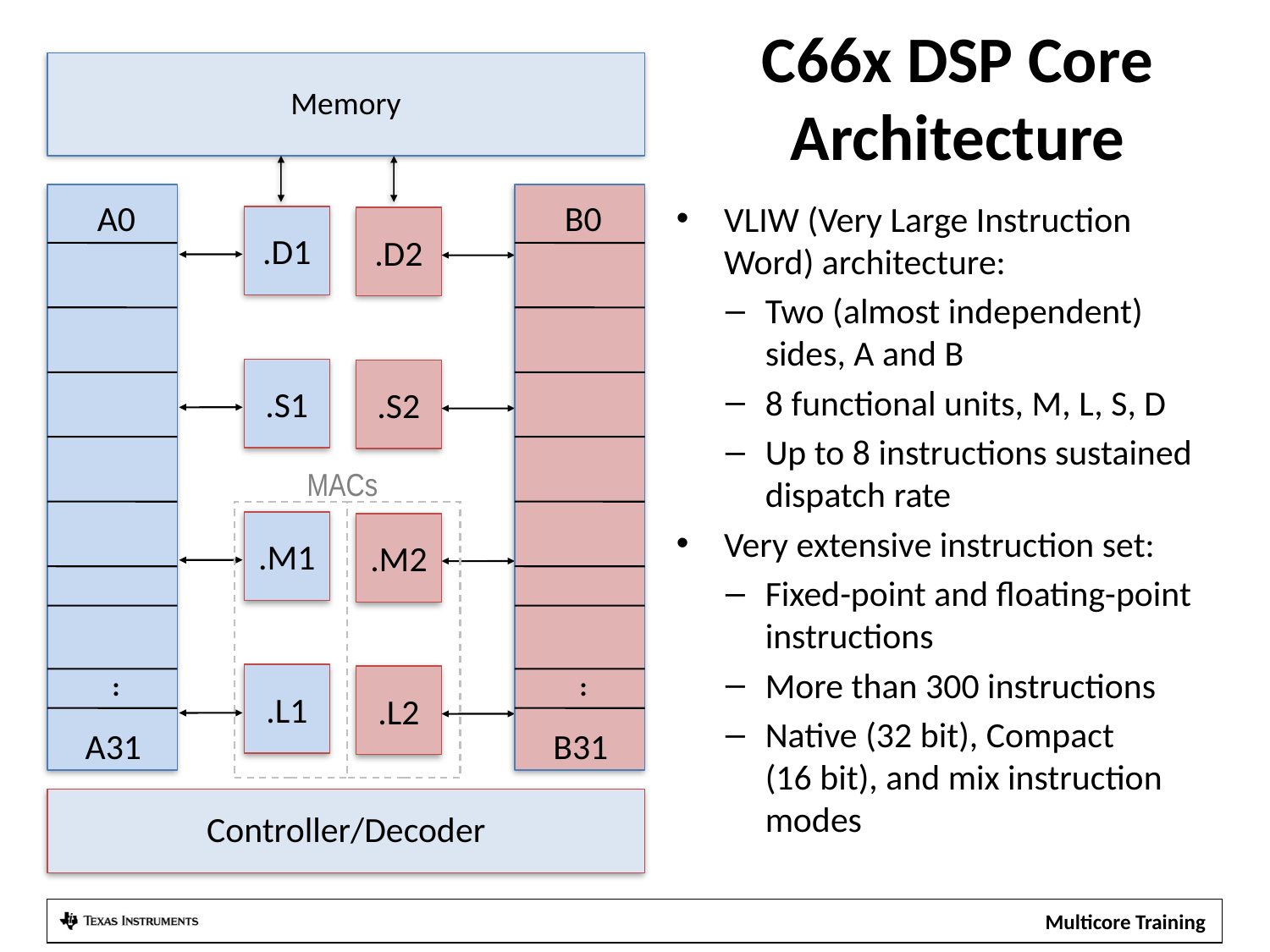

# C66x DSP Core Architecture
Memory

A0
B0
.D1
.D2

.S1
.S2

MACs

.M1
.M2

.L1
.L2

.
.
.
.

A31
B31
Controller/Decoder
VLIW (Very Large Instruction Word) architecture:
Two (almost independent) sides, A and B
8 functional units, M, L, S, D
Up to 8 instructions sustained dispatch rate
Very extensive instruction set:
Fixed-point and floating-point instructions
More than 300 instructions
Native (32 bit), Compact
(16 bit), and mix instruction modes